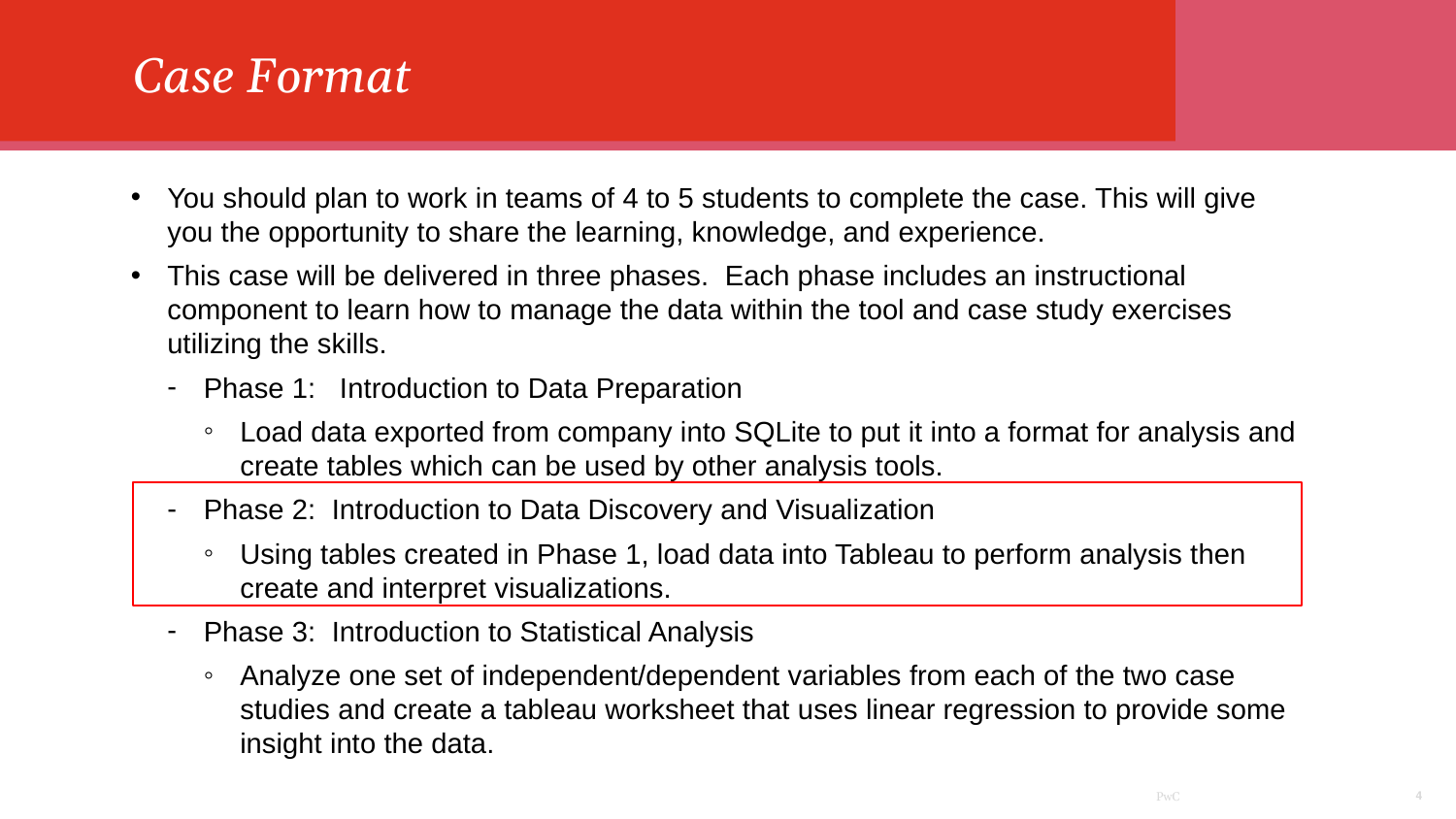

Case Format
You should plan to work in teams of 4 to 5 students to complete the case. This will give you the opportunity to share the learning, knowledge, and experience.
This case will be delivered in three phases.  Each phase includes an instructional component to learn how to manage the data within the tool and case study exercises utilizing the skills.
Phase 1:   Introduction to Data Preparation
Load data exported from company into SQLite to put it into a format for analysis and create tables which can be used by other analysis tools.
Phase 2:  Introduction to Data Discovery and Visualization
Using tables created in Phase 1, load data into Tableau to perform analysis then create and interpret visualizations.
Phase 3:  Introduction to Statistical Analysis
Analyze one set of independent/dependent variables from each of the two case studies and create a tableau worksheet that uses linear regression to provide some insight into the data.